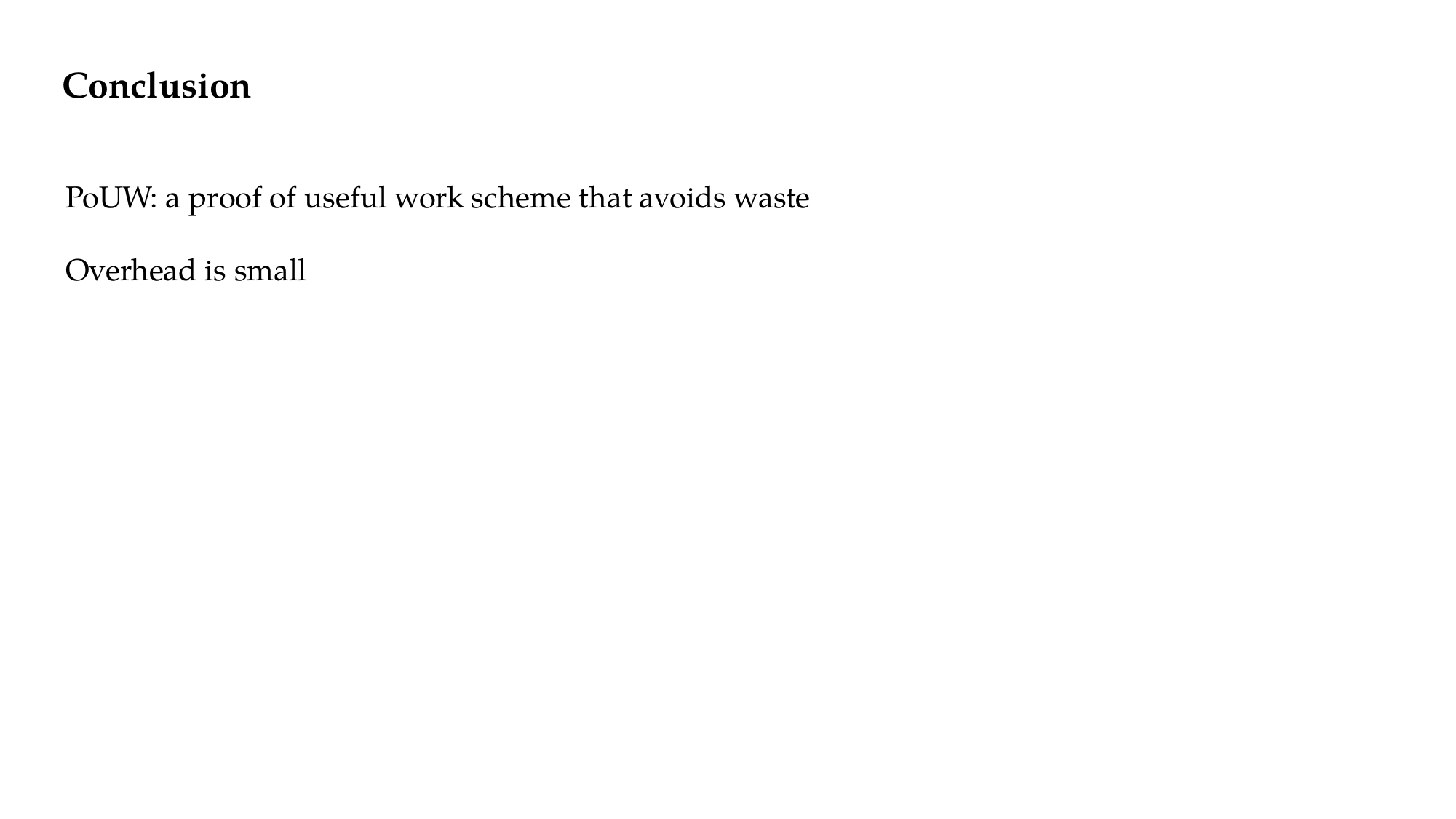

Conclusion
PoUW: a proof of useful work scheme that avoids waste

Overhead is small